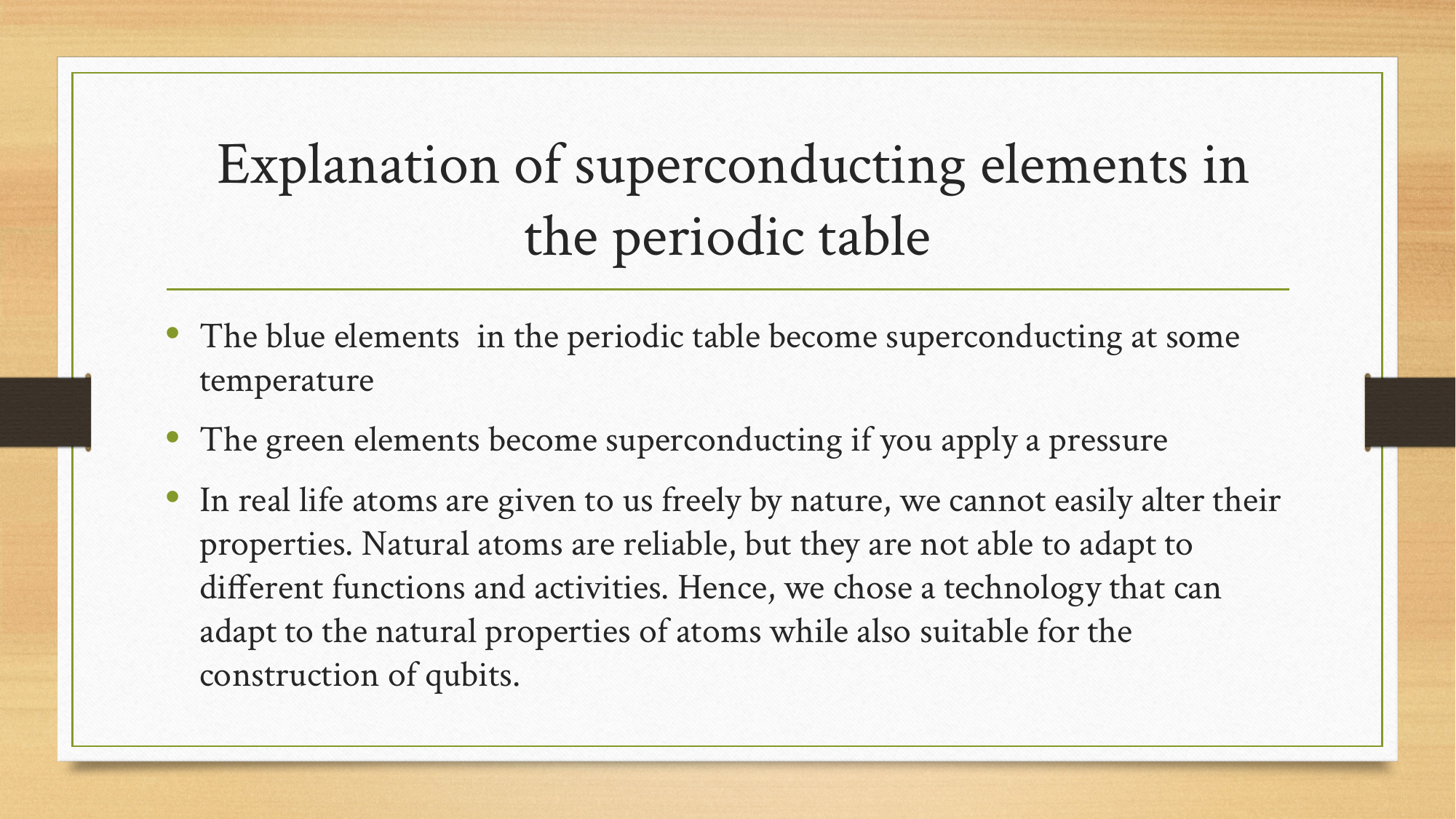

# Explanation of superconducting elements in the periodic table
The blue elements  in the periodic table become superconducting at some temperature
The green elements become superconducting if you apply a pressure
In real life atoms are given to us freely by nature, we cannot easily alter their properties. Natural atoms are reliable, but they are not able to adapt to different functions and activities. Hence, we chose a technology that can adapt to the natural properties of atoms while also suitable for the construction of qubits.